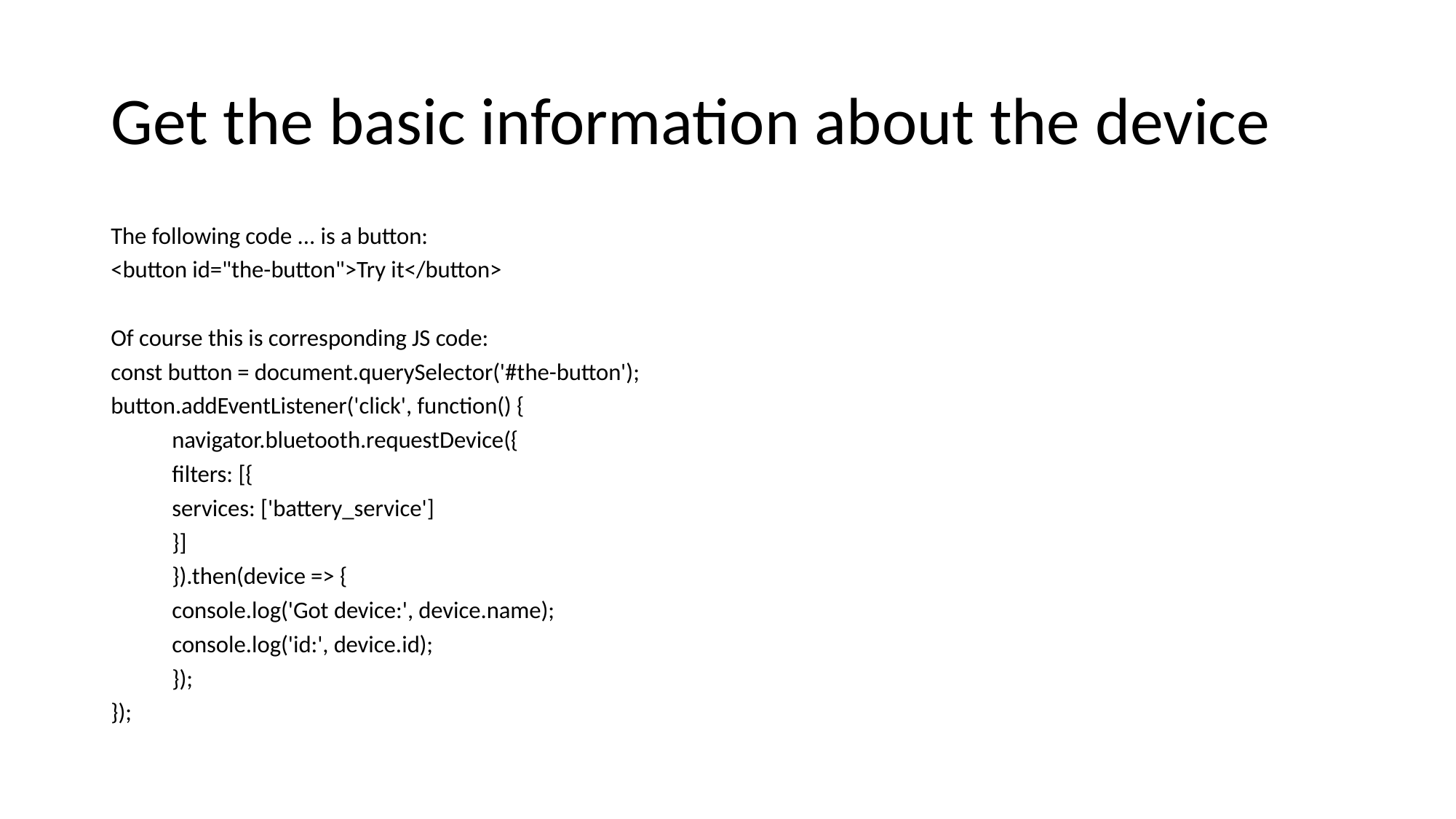

# Get the basic information about the device
The following code ... is a button:
<button id="the-button">Try it</button>

Of course this is corresponding JS code:
const button = document.querySelector('#the-button');
button.addEventListener('click', function() {
	navigator.bluetooth.requestDevice({
		filters: [{
			services: ['battery_service']
		}]
	}).then(device => {
		console.log('Got device:', device.name);
		console.log('id:', device.id);
	});
});